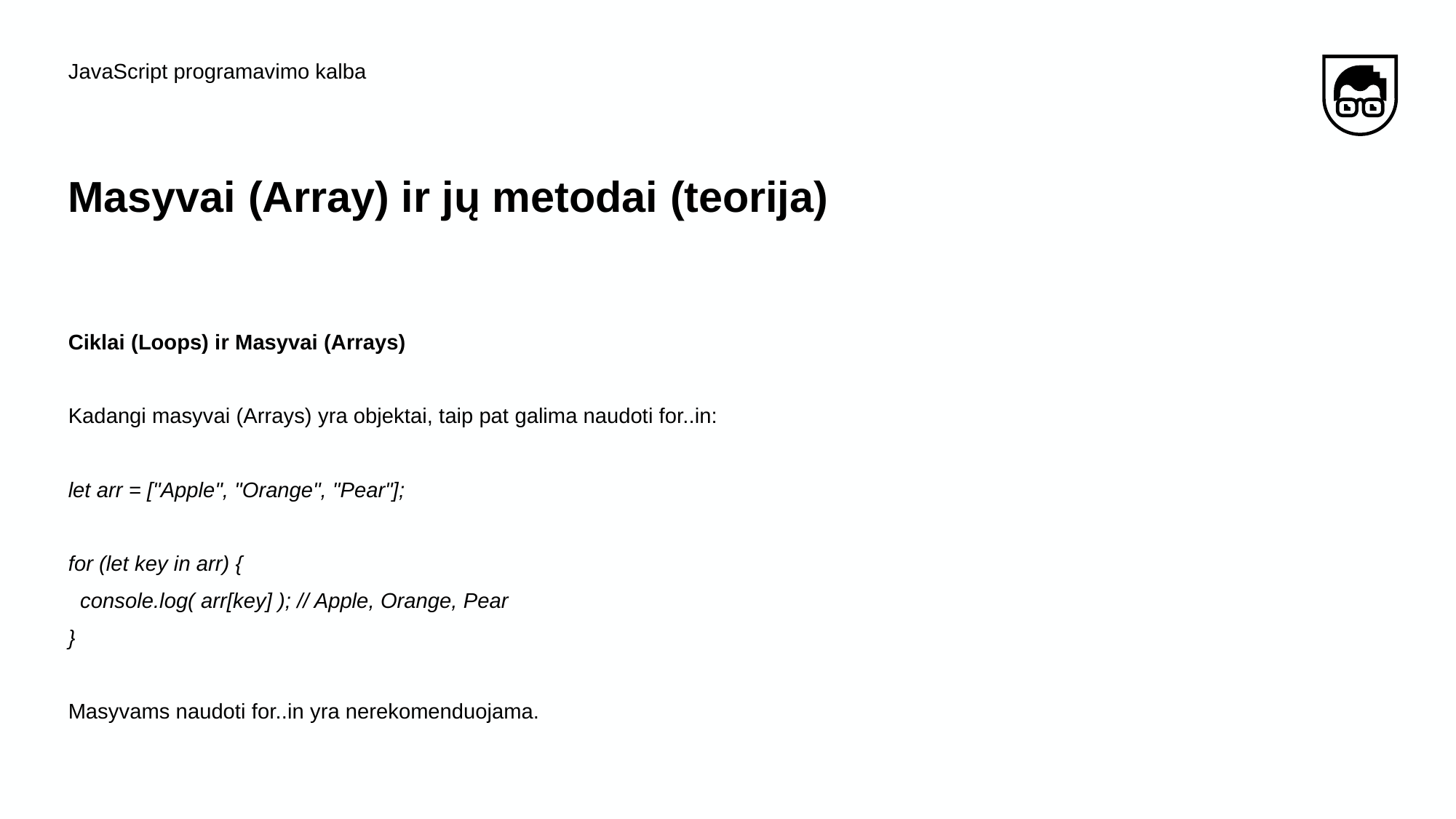

JavaScript programavimo kalba
# Masyvai​ (Array) ​ir​ ​jų​ ​metodai (teorija)
Ciklai (Loops) ir Masyvai (Arrays)

Kadangi masyvai (Arrays) yra objektai, taip pat galima naudoti for..in:

let arr = ["Apple", "Orange", "Pear"];

for (let key in arr) {
  console.log( arr[key] ); // Apple, Orange, Pear
}

Masyvams naudoti for..in yra nerekomenduojama.